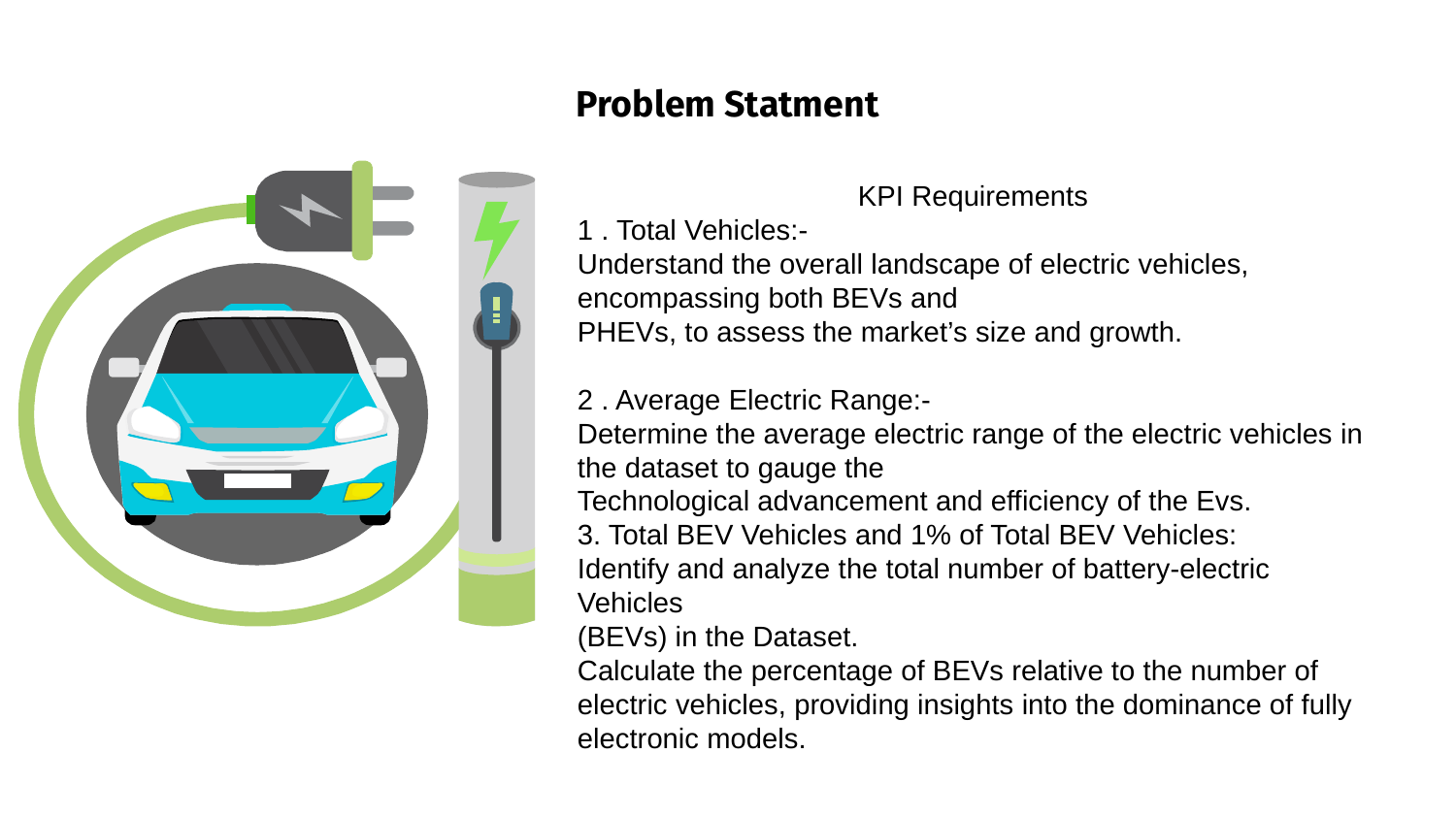

# Problem Statment

KPI Requirements
1 . Total Vehicles:-
Understand the overall landscape of electric vehicles, encompassing both BEVs and
PHEVs, to assess the market’s size and growth.

2 . Average Electric Range:-
Determine the average electric range of the electric vehicles in the dataset to gauge the
Technological advancement and efficiency of the Evs.
3. Total BEV Vehicles and 1% of Total BEV Vehicles:
Identify and analyze the total number of battery-electric Vehicles
(BEVs) in the Dataset.
Calculate the percentage of BEVs relative to the number of electric vehicles, providing insights into the dominance of fully electronic models.